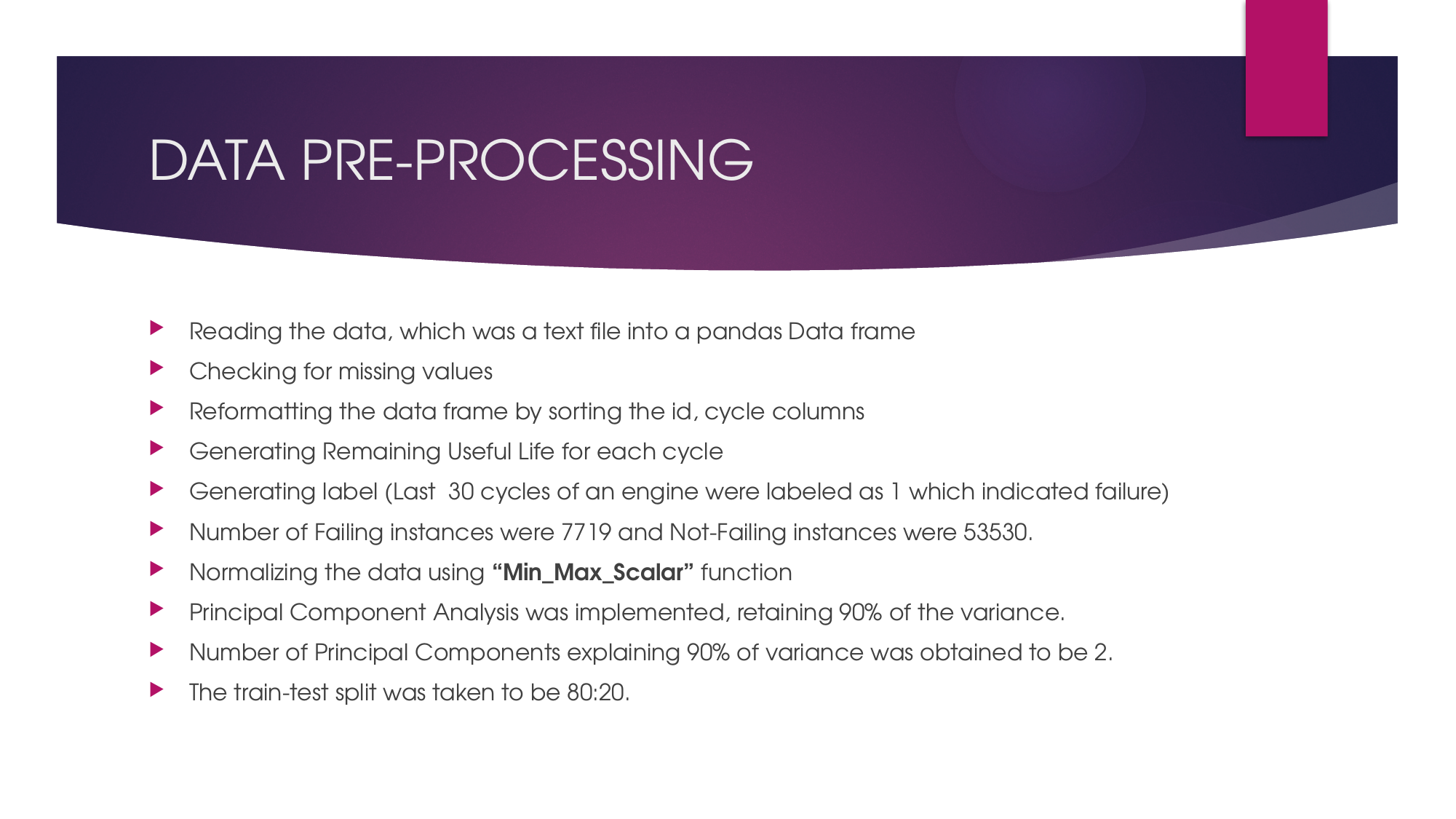

# DATA PRE-PROCESSING
Reading the data, which was a text file into a pandas Data frame
Checking for missing values
Reformatting the data frame by sorting the id, cycle columns
Generating Remaining Useful Life for each cycle
Generating label (Last  30 cycles of an engine were labeled as 1 which indicated failure)
Number of Failing instances were 7719 and Not-Failing instances were 53530.
Normalizing the data using “Min_Max_Scalar” function
Principal Component Analysis was implemented, retaining 90% of the variance.
Number of Principal Components explaining 90% of variance was obtained to be 2.
The train-test split was taken to be 80:20.